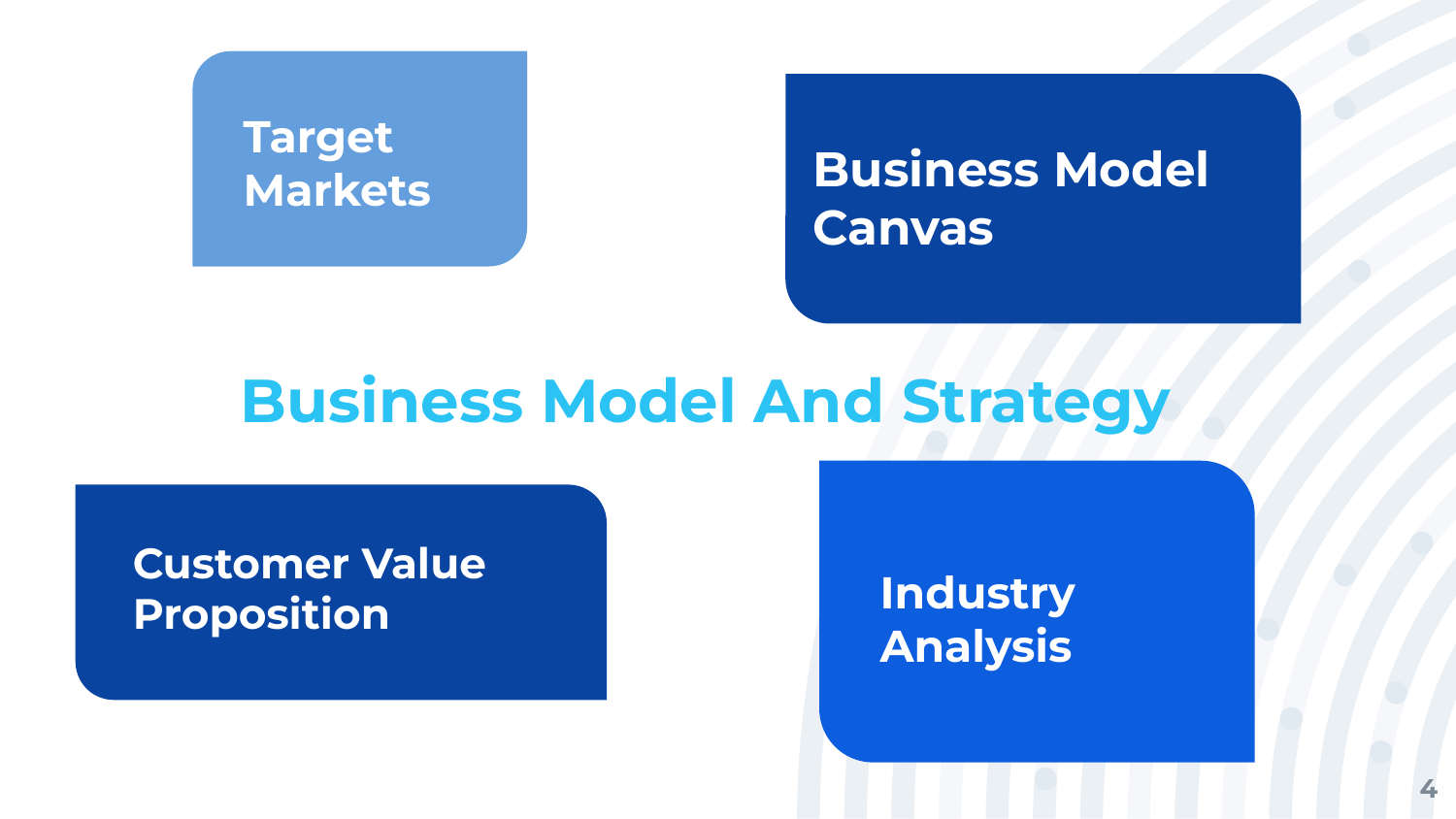

Target Markets

Business Model Canvas
# Business Model And Strategy

Industry Analysis

Customer Value
Proposition
4